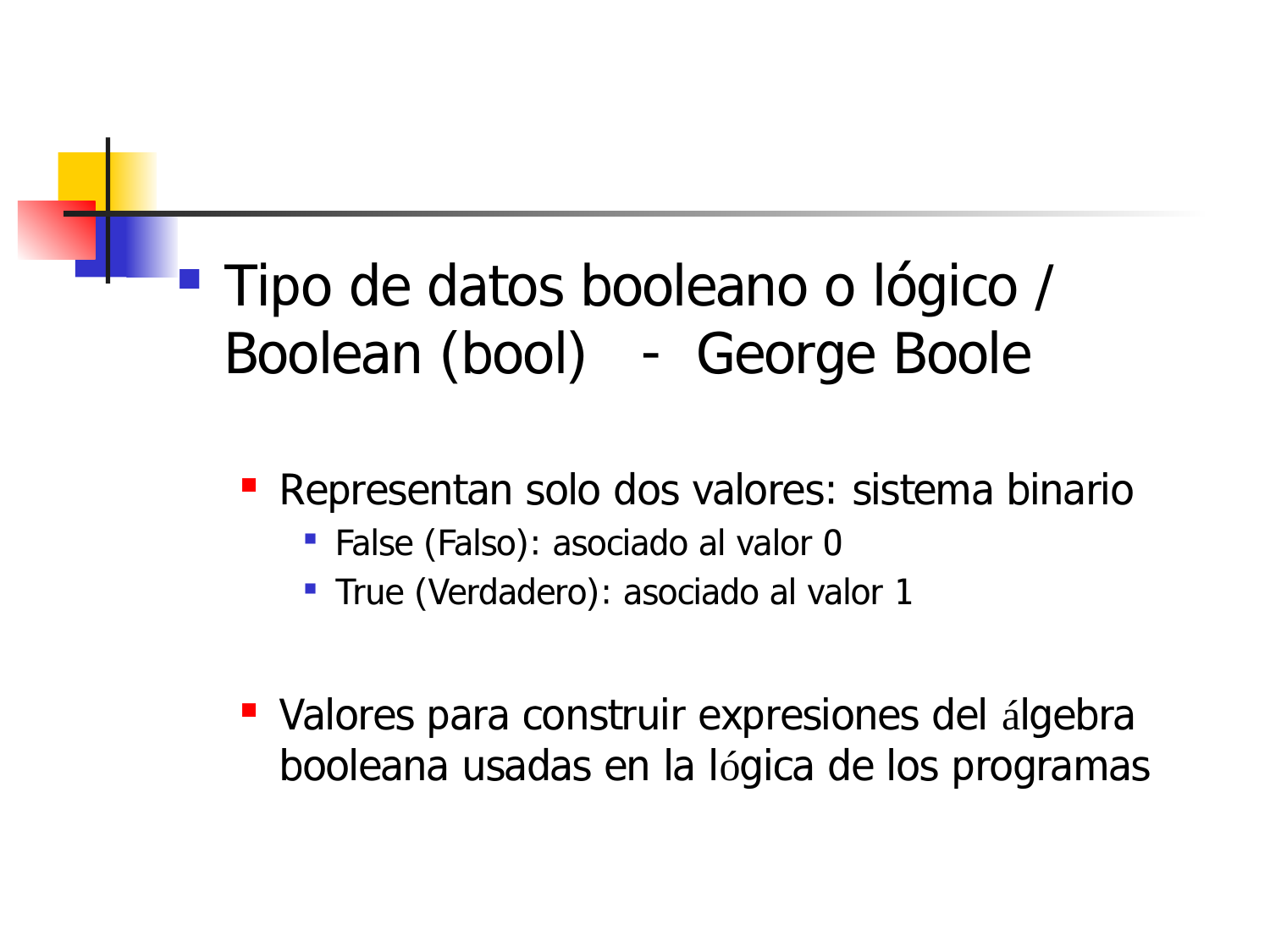

#
Tipo de datos booleano o lógico / Boolean (bool)   -  George Boole

Representan solo dos valores: sistema binario
False (Falso): asociado al valor 0
True (Verdadero): asociado al valor 1

Valores para construir expresiones del álgebra booleana usadas en la lógica de los programas